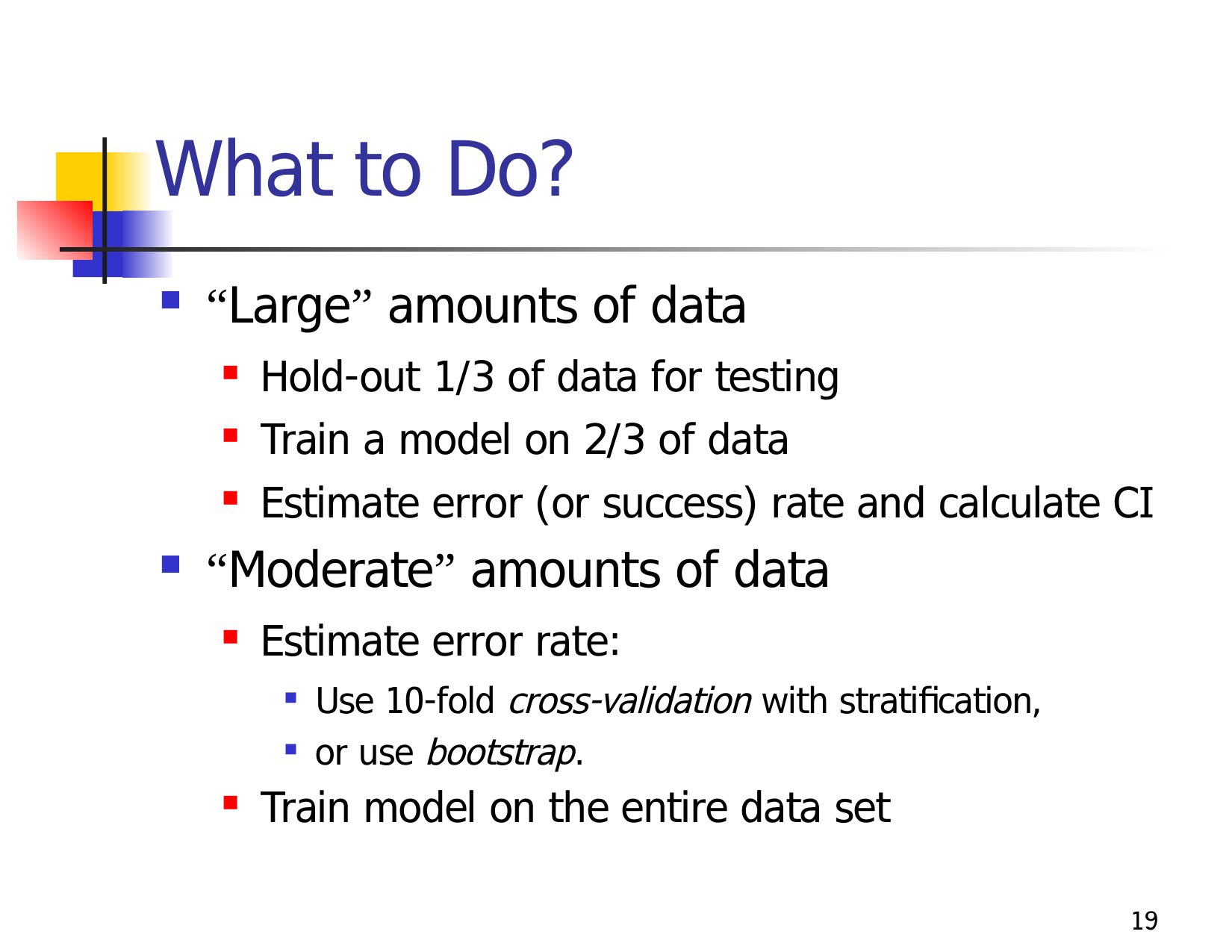

# What to Do?
“Large” amounts of data
Hold-out 1/3 of data for testing
Train a model on 2/3 of data
Estimate error (or success) rate and calculate CI
“Moderate” amounts of data
Estimate error rate:
Use 10-fold cross-validation with stratification,
or use bootstrap.
Train model on the entire data set
19